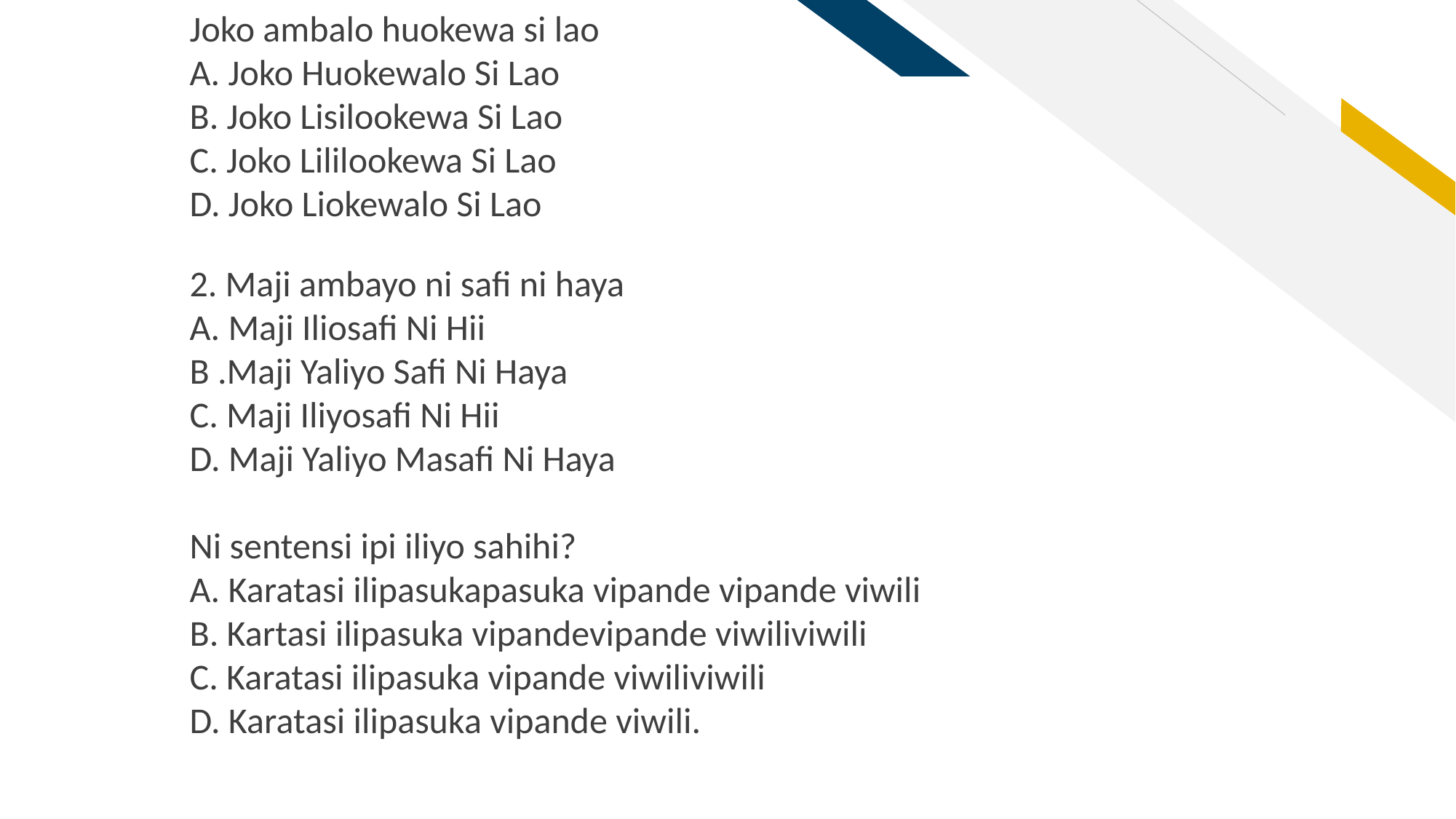

Joko ambalo huokewa si lao
A. Joko Huokewalo Si Lao
B. Joko Lisilookewa Si Lao
C. Joko Lililookewa Si Lao
D. Joko Liokewalo Si Lao

2. Maji ambayo ni safi ni haya
A. Maji Iliosafi Ni Hii
B .Maji Yaliyo Safi Ni Haya
C. Maji Iliyosafi Ni Hii
D. Maji Yaliyo Masafi Ni Haya

Ni sentensi ipi iliyo sahihi?
A. Karatasi ilipasukapasuka vipande vipande viwili
B. Kartasi ilipasuka vipandevipande viwiliviwili
C. Karatasi ilipasuka vipande viwiliviwili
D. Karatasi ilipasuka vipande viwili.